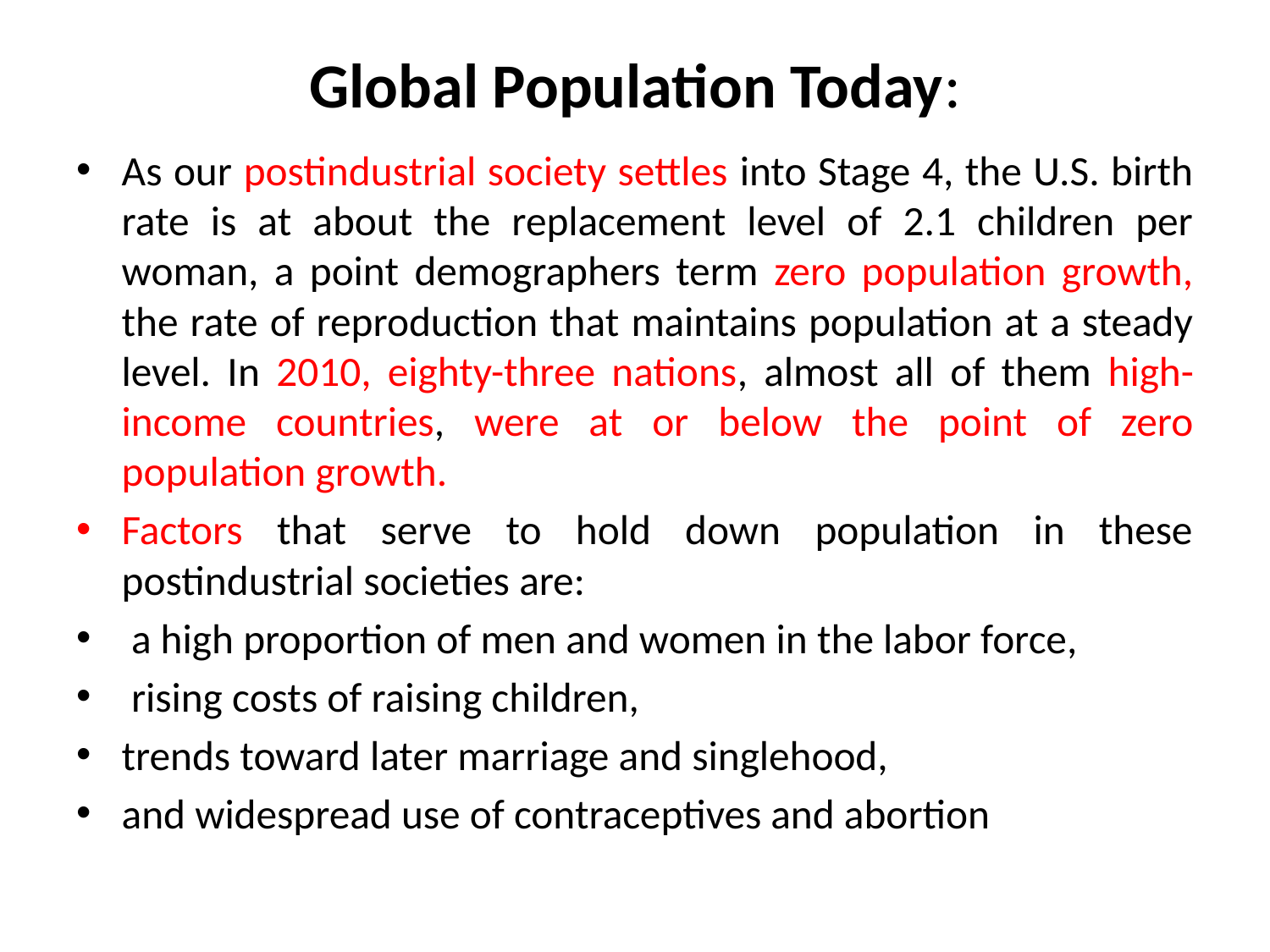

# Global Population Today:
As our postindustrial society settles into Stage 4, the U.S. birth rate is at about the replacement level of 2.1 children per woman, a point demographers term zero population growth, the rate of reproduction that maintains population at a steady level. In 2010, eighty-three nations, almost all of them high-income countries, were at or below the point of zero population growth.
Factors that serve to hold down population in these postindustrial societies are:
 a high proportion of men and women in the labor force,
 rising costs of raising children,
trends toward later marriage and singlehood,
and widespread use of contraceptives and abortion